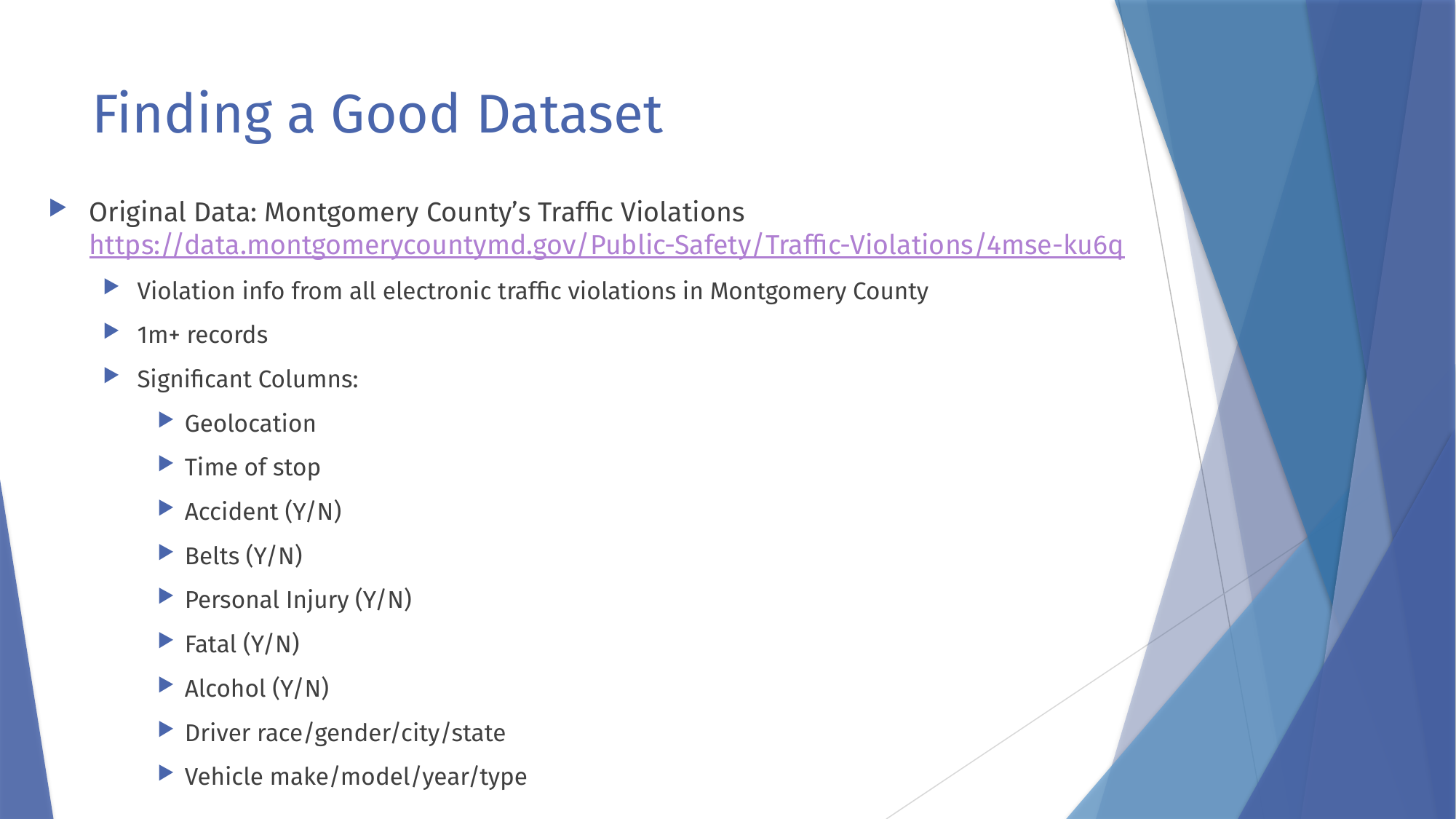

# Finding a Good Dataset
Original Data: Montgomery County’s Traffic Violations
https://data.montgomerycountymd.gov/Public-Safety/Traffic-Violations/4mse-ku6q
Violation info from all electronic traffic violations in Montgomery County
1m+ records
Significant Columns:
Geolocation
Time of stop
Accident (Y/N)
Belts (Y/N)
Personal Injury (Y/N)
Fatal (Y/N)
Alcohol (Y/N)
Driver race/gender/city/state
Vehicle make/model/year/type